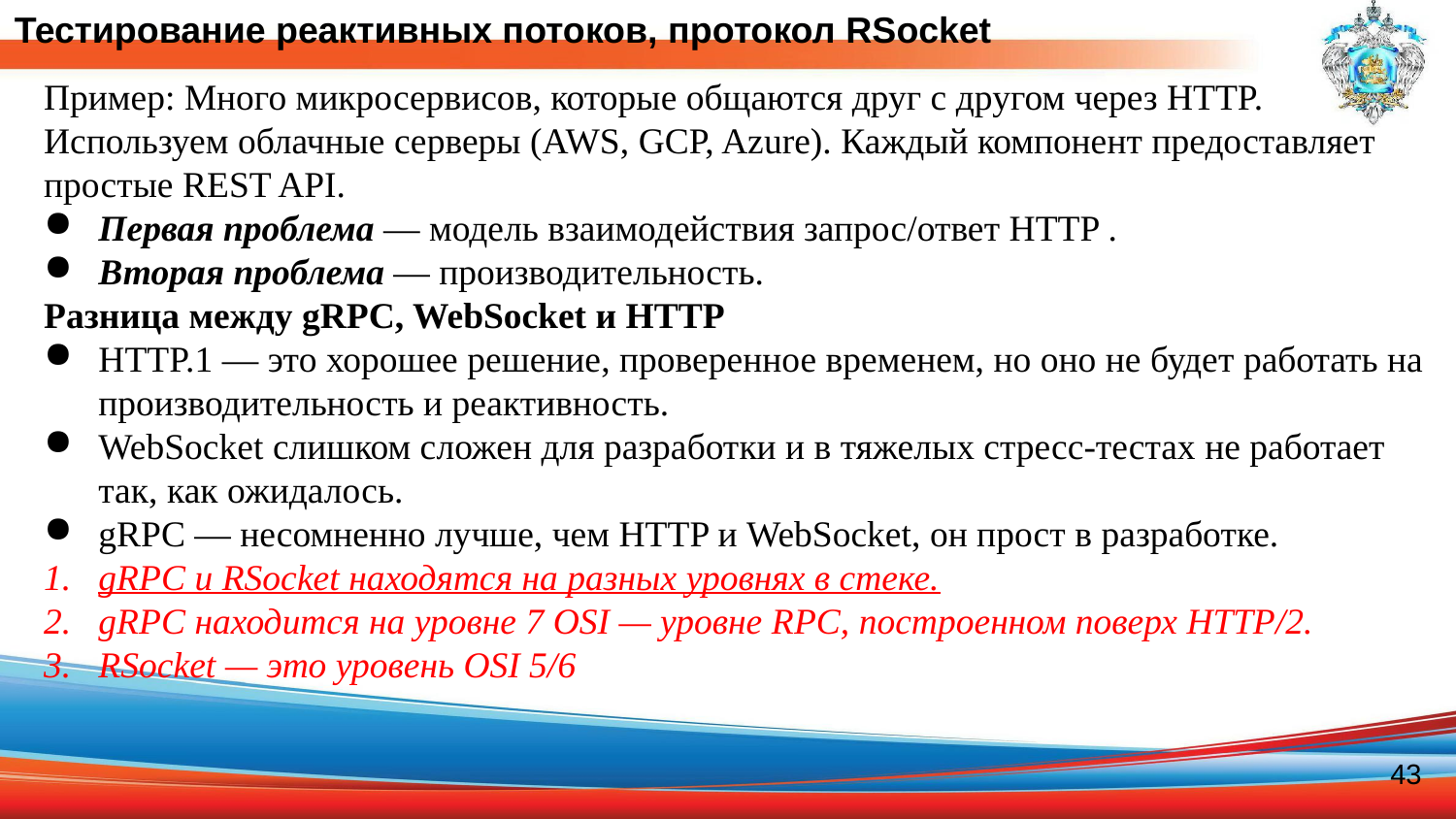

Тестирование реактивных потоков, протокол RSocket
Пример: Много микросервисов, которые общаются друг с другом через HTTP. Используем облачные серверы (AWS, GCP, Azure). Каждый компонент предоставляет простые REST API.
Первая проблема — модель взаимодействия запрос/ответ HTTP .
Вторая проблема — производительность.
Разница между gRPC, WebSocket и HTTP
HTTP.1 — это хорошее решение, проверенное временем, но оно не будет работать на производительность и реактивность.
WebSocket слишком сложен для разработки и в тяжелых стресс-тестах не работает так, как ожидалось.
gRPC — несомненно лучше, чем HTTP и WebSocket, он прост в разработке.
gRPC и RSocket находятся на разных уровнях в стеке.
gRPC находится на уровне 7 OSI — уровне RPC, построенном поверх HTTP/2.
RSocket — это уровень OSI 5/6
43